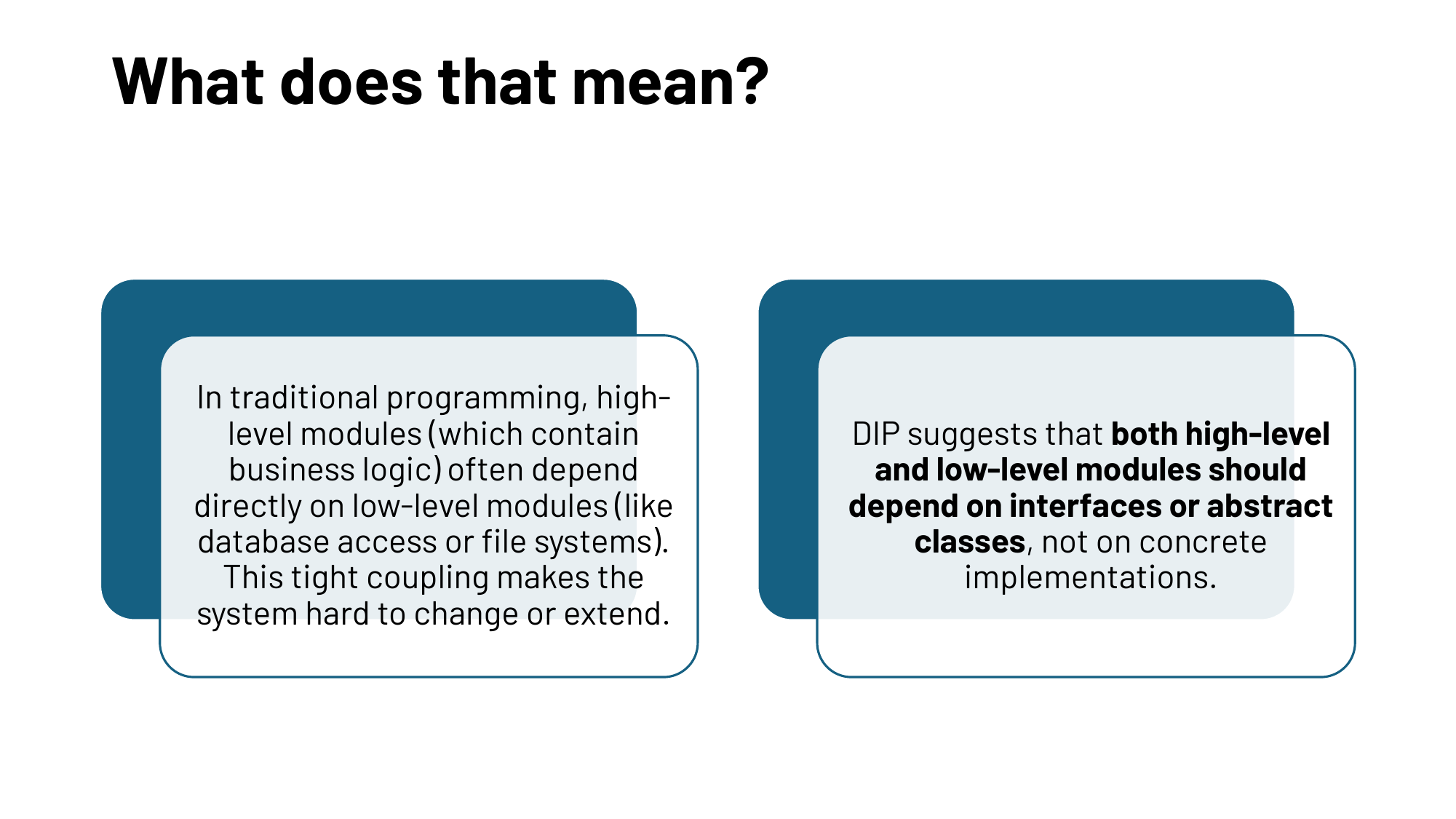

# What does that mean?
In traditional programming, high-level modules (which contain business logic) often depend directly on low-level modules (like database access or file systems). This tight coupling makes the system hard to change or extend.
DIP suggests that both high-level and low-level modules should depend on interfaces or abstract classes, not on concrete implementations.